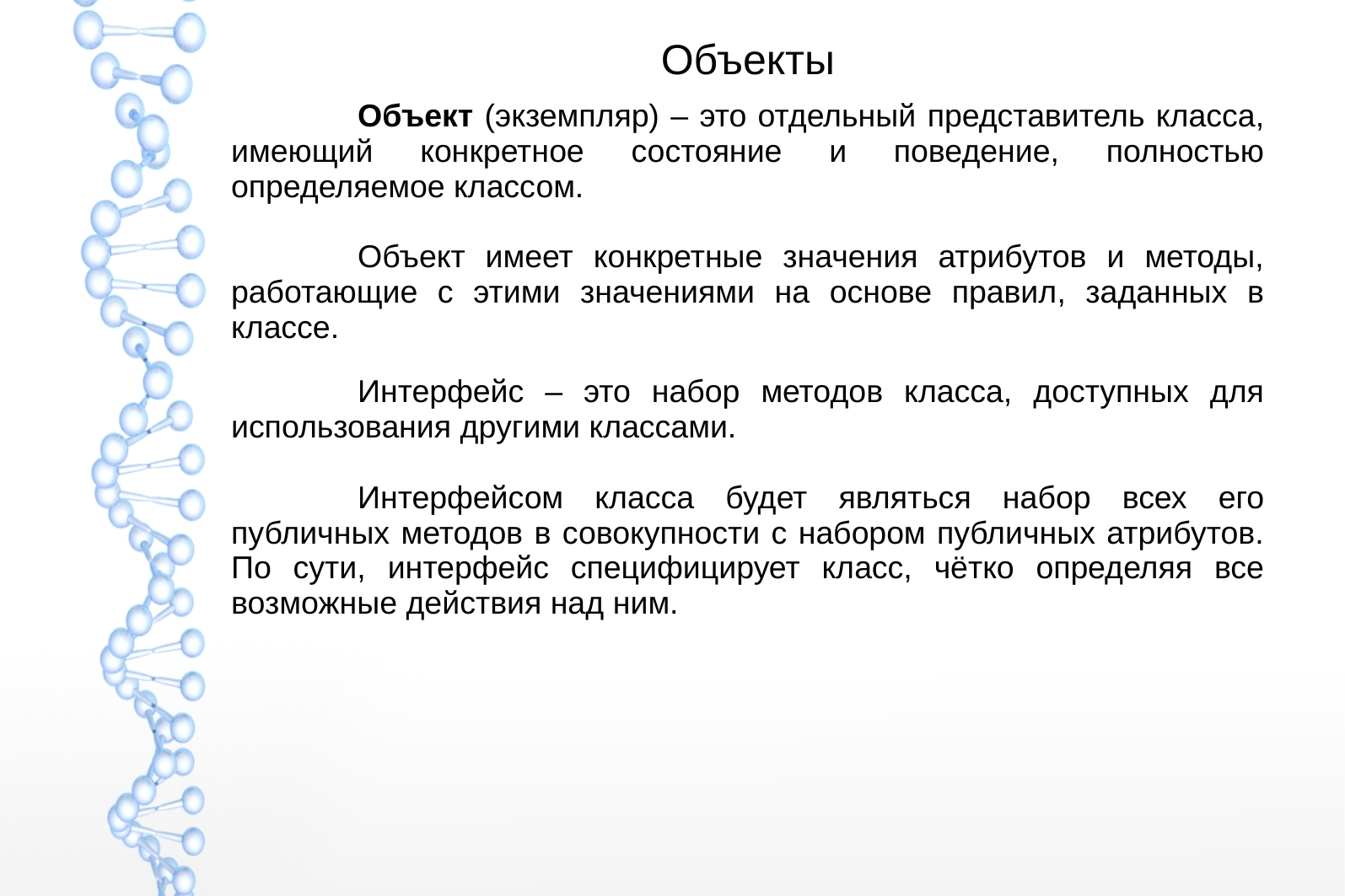

# Объекты
	Объект (экземпляр) – это отдельный представитель класса, имеющий конкретное состояние и поведение, полностью определяемое классом.

	Объект имеет конкретные значения атрибутов и методы, работающие с этими значениями на основе правил, заданных в классе.
	Интерфейс – это набор методов класса, доступных для использования другими классами.

	Интерфейсом класса будет являться набор всех его публичных методов в совокупности с набором публичных атрибутов. По сути, интерфейс специфицирует класс, чётко определяя все возможные действия над ним.